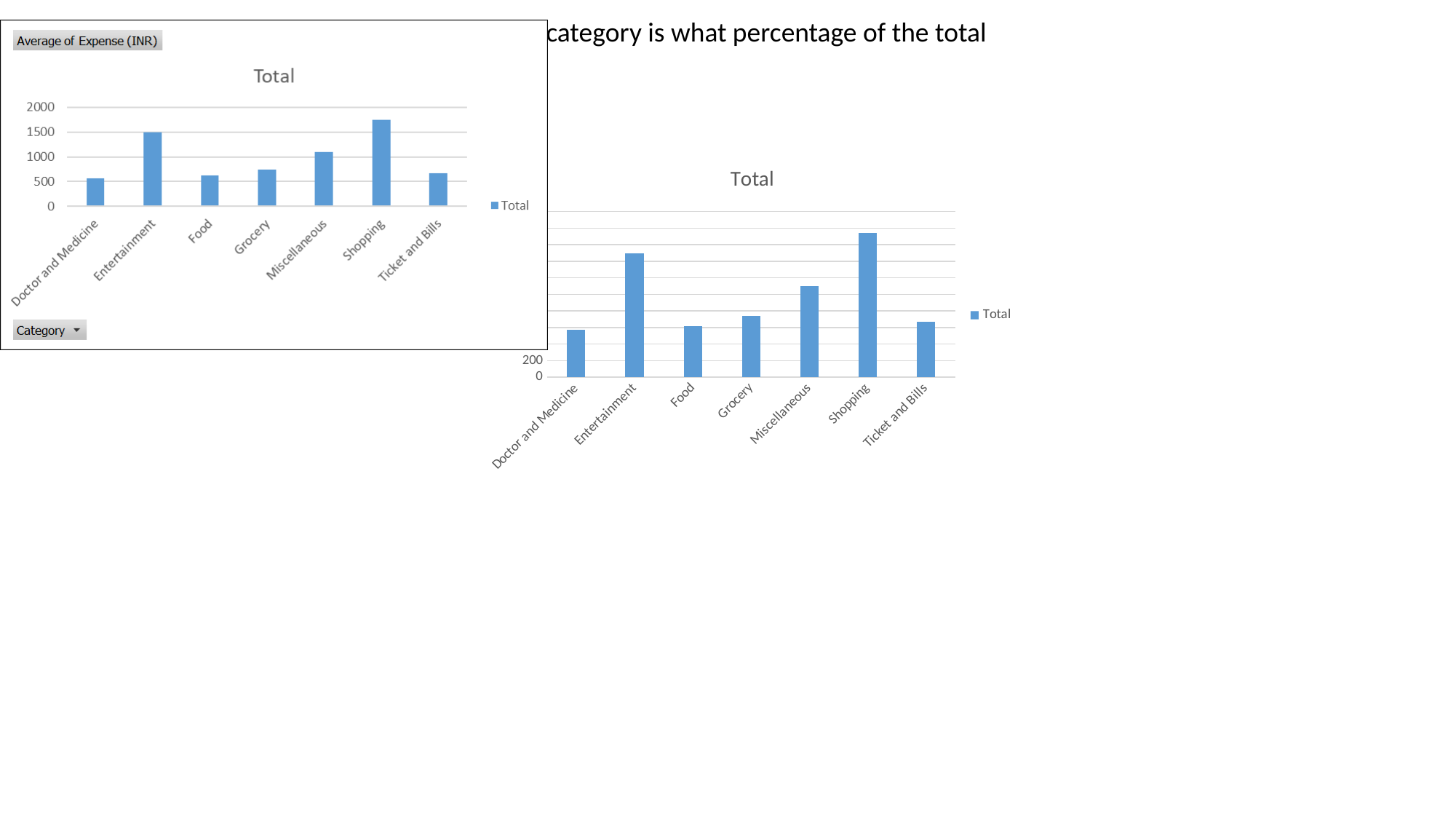

Visually represent amount spent against each category is what percentage of the total expense amount(pivot chart)
| Row Labels | Average of Expense (INR) |
| --- | --- |
| Doctor and Medicine | 571.4285714 |
| Entertainment | 1500 |
| Food | 617.5 |
| Grocery | 737.8571429 |
| Miscellaneous | 1102.857143 |
| Shopping | 1740 |
| Ticket and Bills | 668.3333333 |
| Grand Total | 835.5445545 |

### Chart:

| Category | Total |
|---|---|
| Doctor and Medicine | 571.4285714285714 |
| Entertainment | 1500.0 |
| Food | 617.5 |
| Grocery | 737.8571428571429 |
| Miscellaneous | 1102.857142857143 |
| Shopping | 1740.0 |
| Ticket and Bills | 668.3333333333334 |